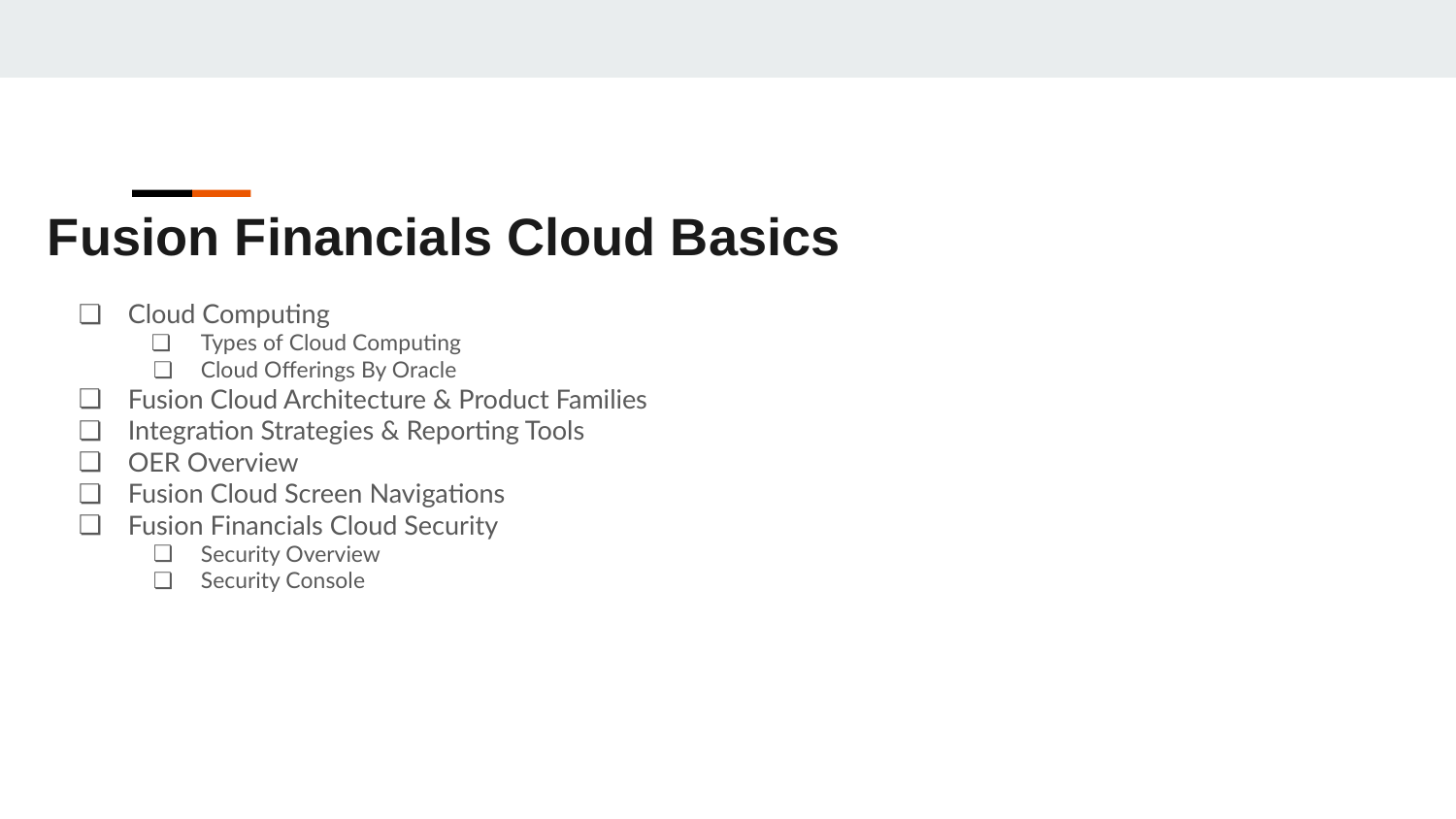

Fusion Financials Cloud Basics
Cloud Computing
Types of Cloud Computing
Cloud Offerings By Oracle
Fusion Cloud Architecture & Product Families
Integration Strategies & Reporting Tools
OER Overview
Fusion Cloud Screen Navigations
Fusion Financials Cloud Security
Security Overview
Security Console